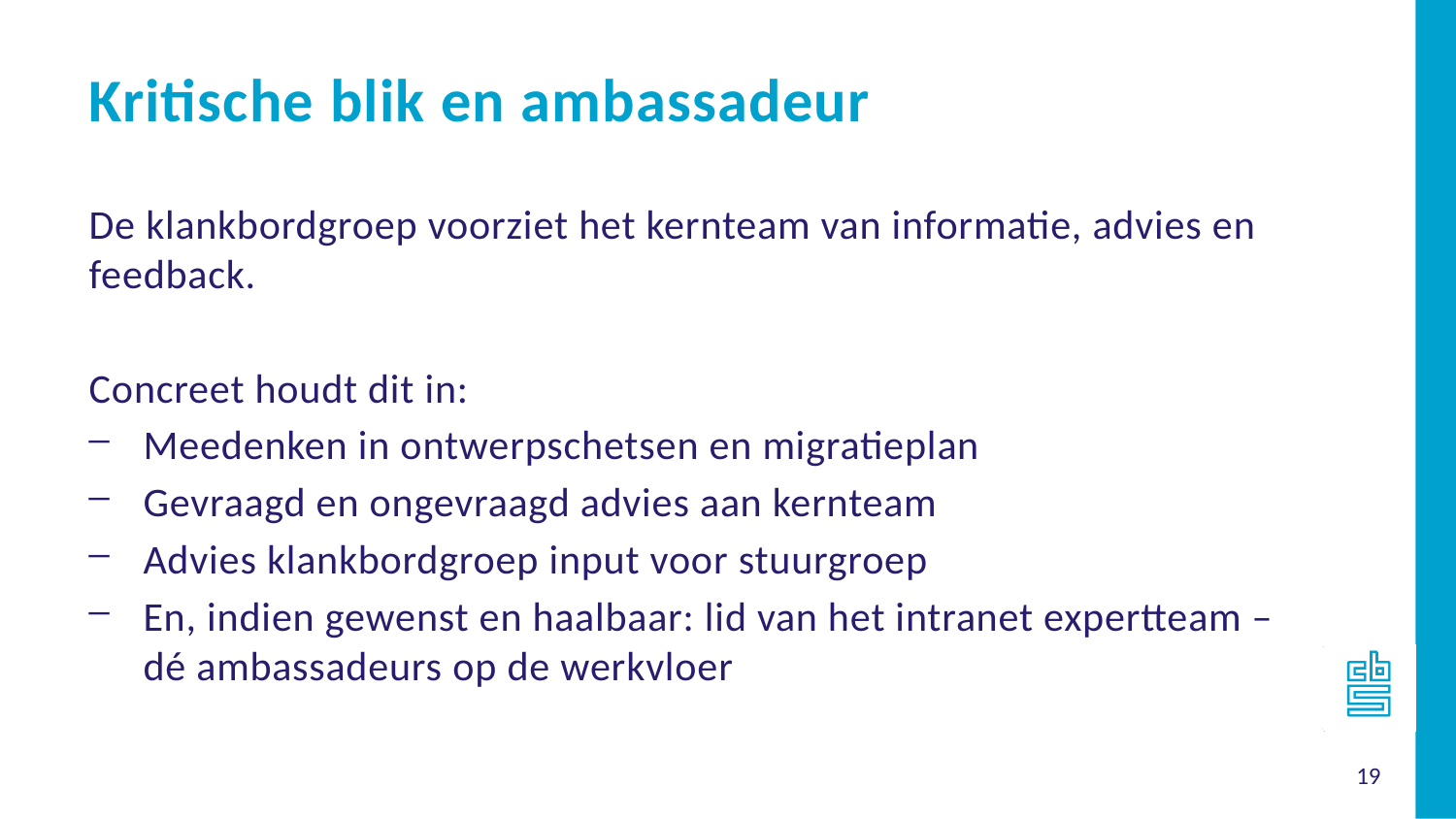

Kritische blik en ambassadeur
De klankbordgroep voorziet het kernteam van informatie, advies en feedback.

Concreet houdt dit in:
Meedenken in ontwerpschetsen en migratieplan
Gevraagd en ongevraagd advies aan kernteam
Advies klankbordgroep input voor stuurgroep
En, indien gewenst en haalbaar: lid van het intranet expertteam – dé ambassadeurs op de werkvloer

19